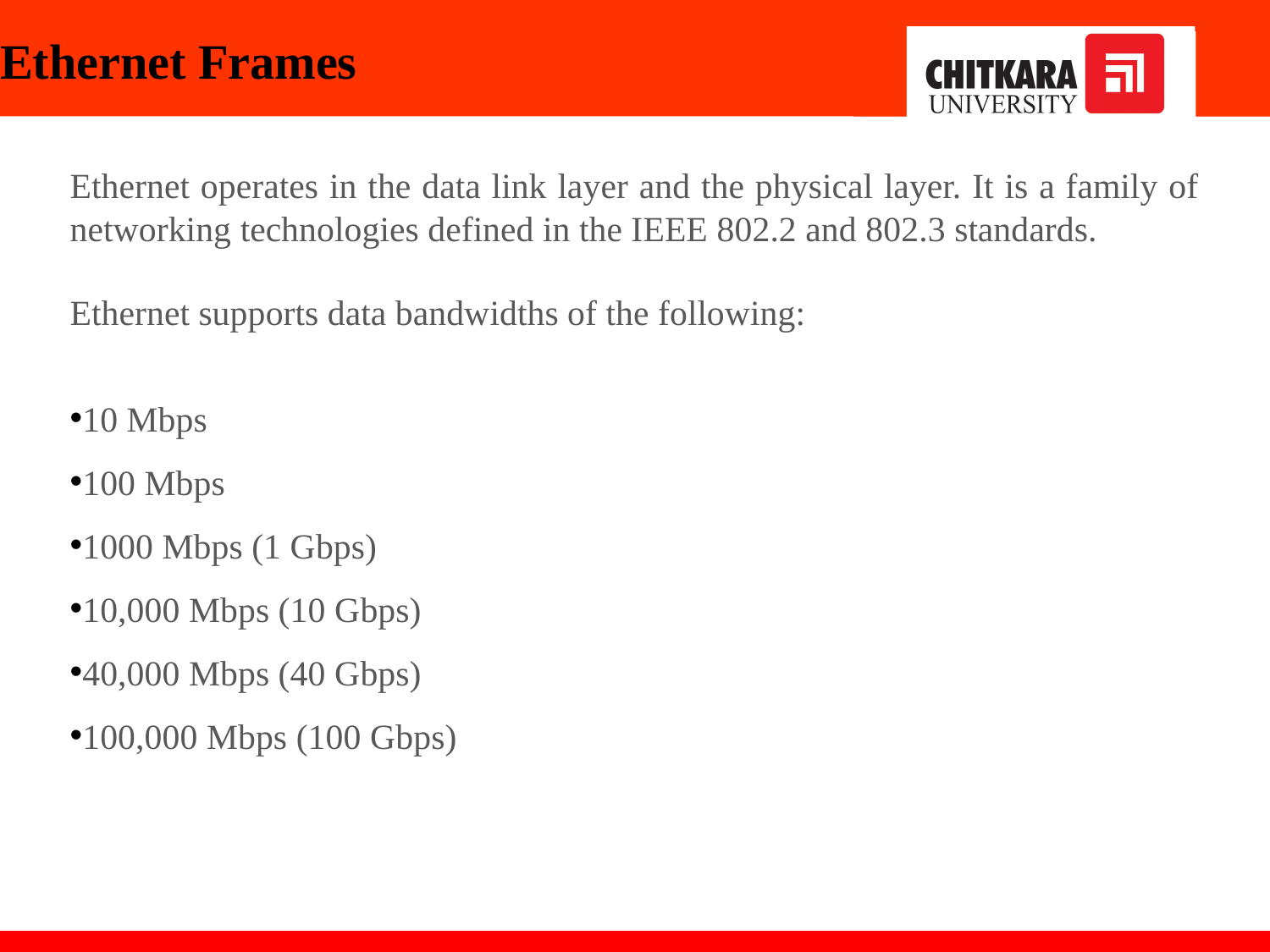

# Ethernet Frames
Ethernet operates in the data link layer and the physical layer. It is a family of networking technologies defined in the IEEE 802.2 and 802.3 standards.

Ethernet supports data bandwidths of the following:

10 Mbps
100 Mbps
1000 Mbps (1 Gbps)
10,000 Mbps (10 Gbps)
40,000 Mbps (40 Gbps)
100,000 Mbps (100 Gbps)